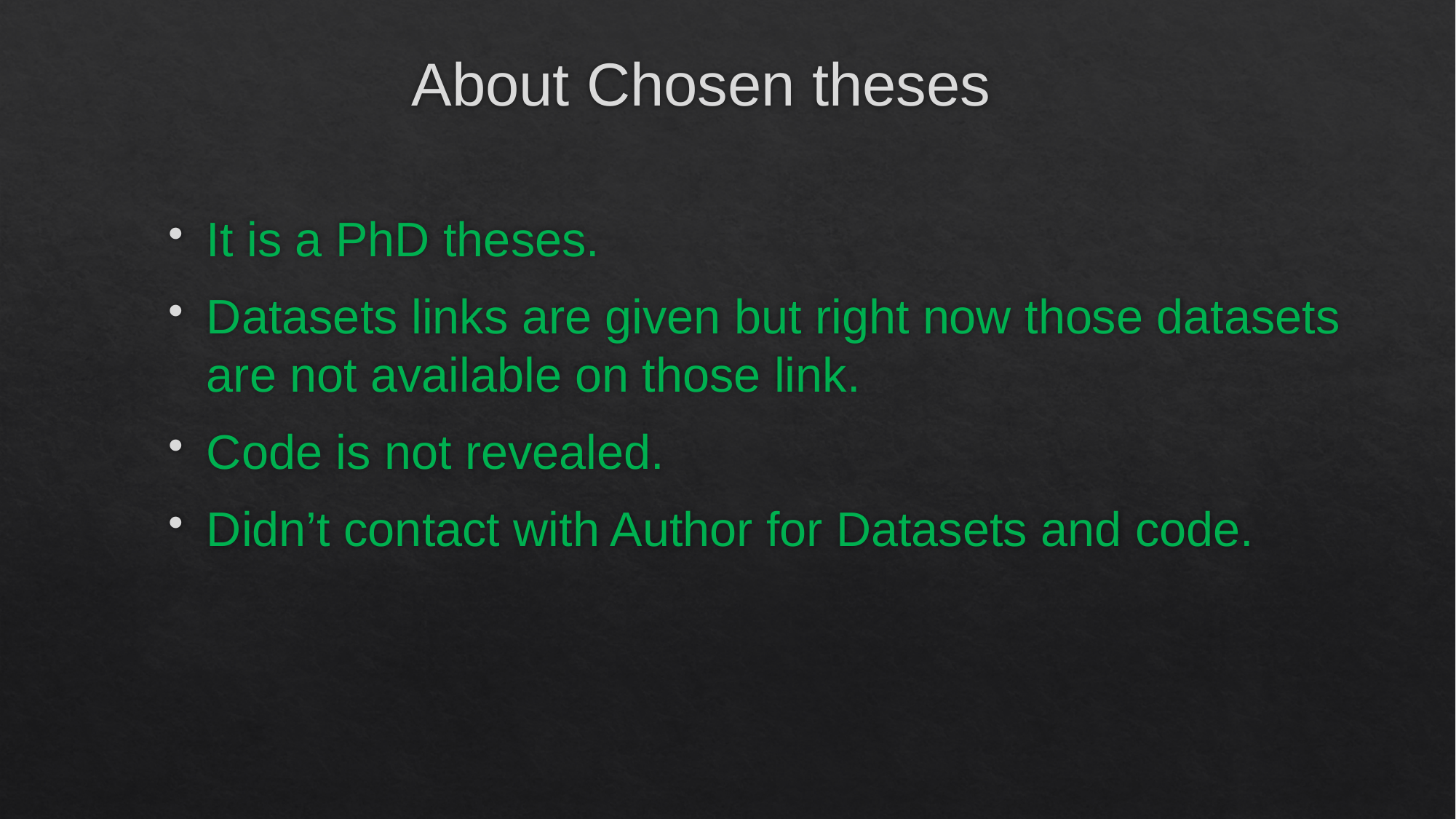

# About Chosen theses
It is a PhD theses.
Datasets links are given but right now those datasets are not available on those link.
Code is not revealed.
Didn’t contact with Author for Datasets and code.